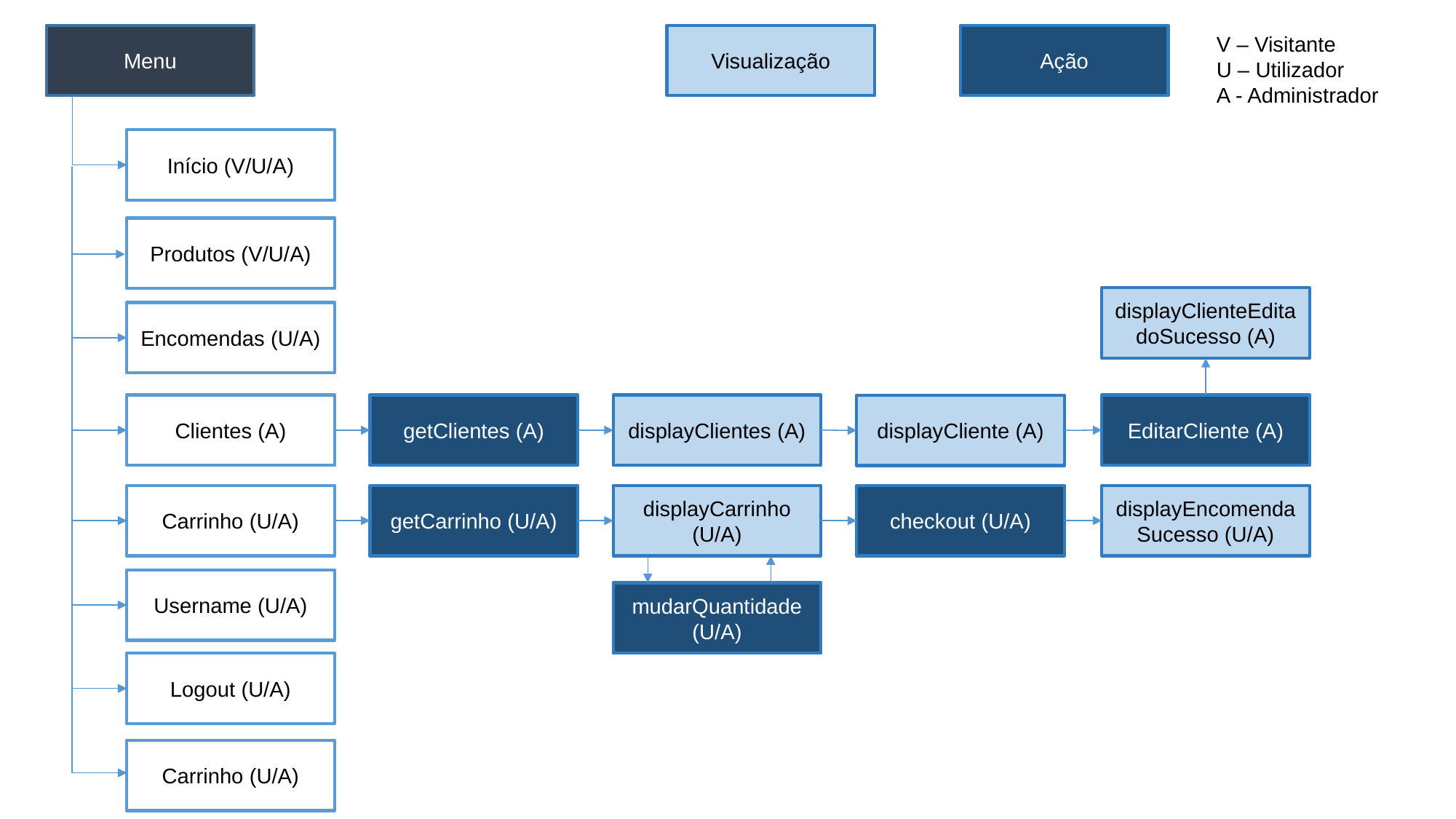

Ação
V – Visitante
U – Utilizador
A - Administrador
Visualização
Menu
Início (V/U/A)
Produtos (V/U/A)
displayClienteEditadoSucesso (A)
Encomendas (U/A)
Clientes (A)
getClientes (A)
displayClientes (A)
EditarCliente (A)
displayCliente (A)
displayCarrinho (U/A)
checkout (U/A)
displayEncomendaSucesso (U/A)
getCarrinho (U/A)
Carrinho (U/A)
Username (U/A)
mudarQuantidade (U/A)
Logout (U/A)
Carrinho (U/A)